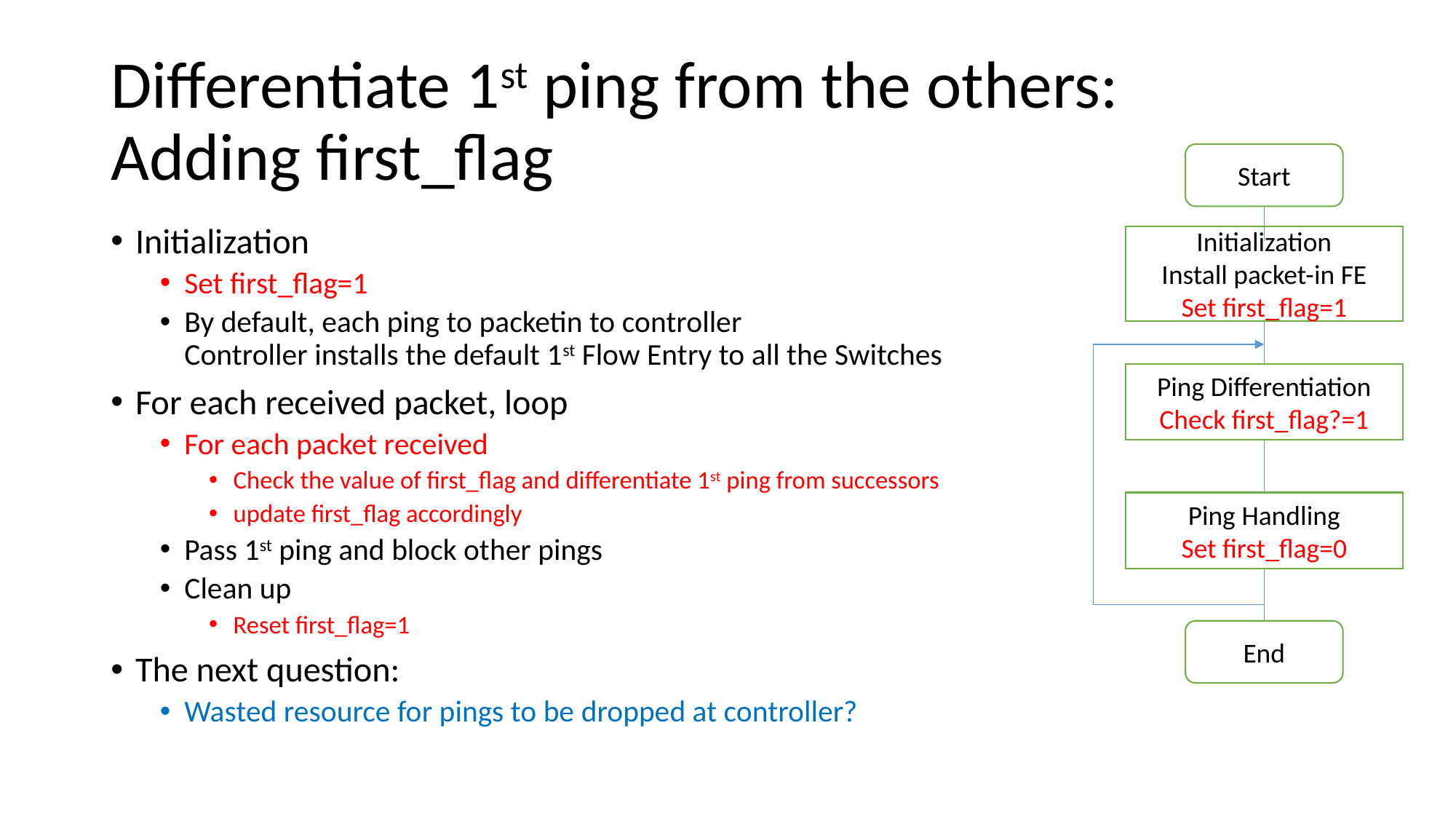

# Differentiate 1st ping from the others: Adding first_flag
Start
Initialization
Set first_flag=1
By default, each ping to packetin to controller
Controller installs the default 1st Flow Entry to all the Switches
For each received packet, loop
For each packet received
Check the value of first_flag and differentiate 1st ping from successors
update first_flag accordingly
Pass 1st ping and block other pings
Clean up
Reset first_flag=1
The next question:
Wasted resource for pings to be dropped at controller?

Initialization
Install packet-in FE
Set first_flag=1
Ping Differentiation
Check first_flag?=1
Ping Handling
Set first_flag=0
End